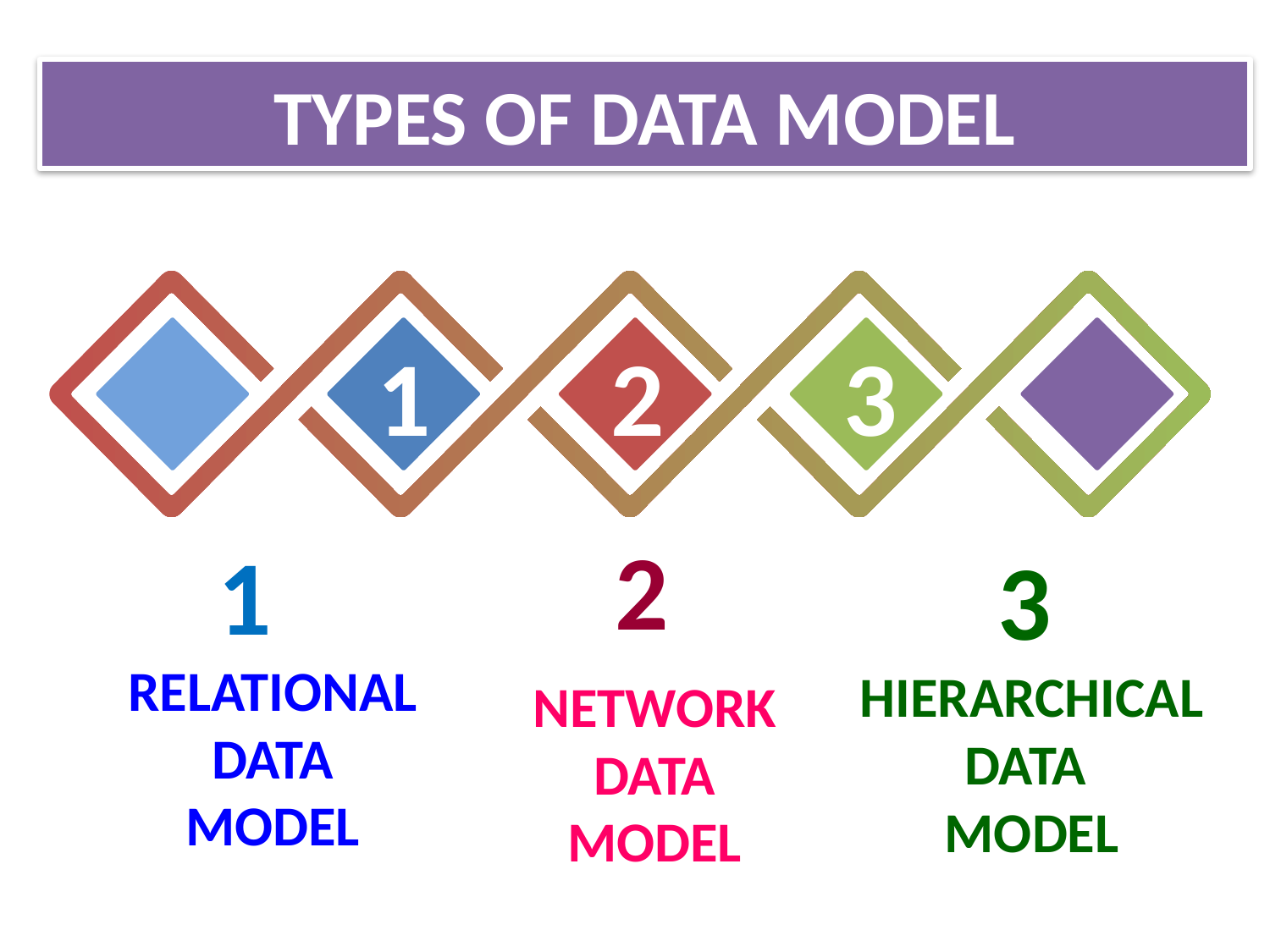

# TYPES OF DATA MODEL

1
2
3

2
1
3
RELATIONAL DATA MODEL
HIERARCHICAL DATA
MODEL
NETWORK DATA MODEL